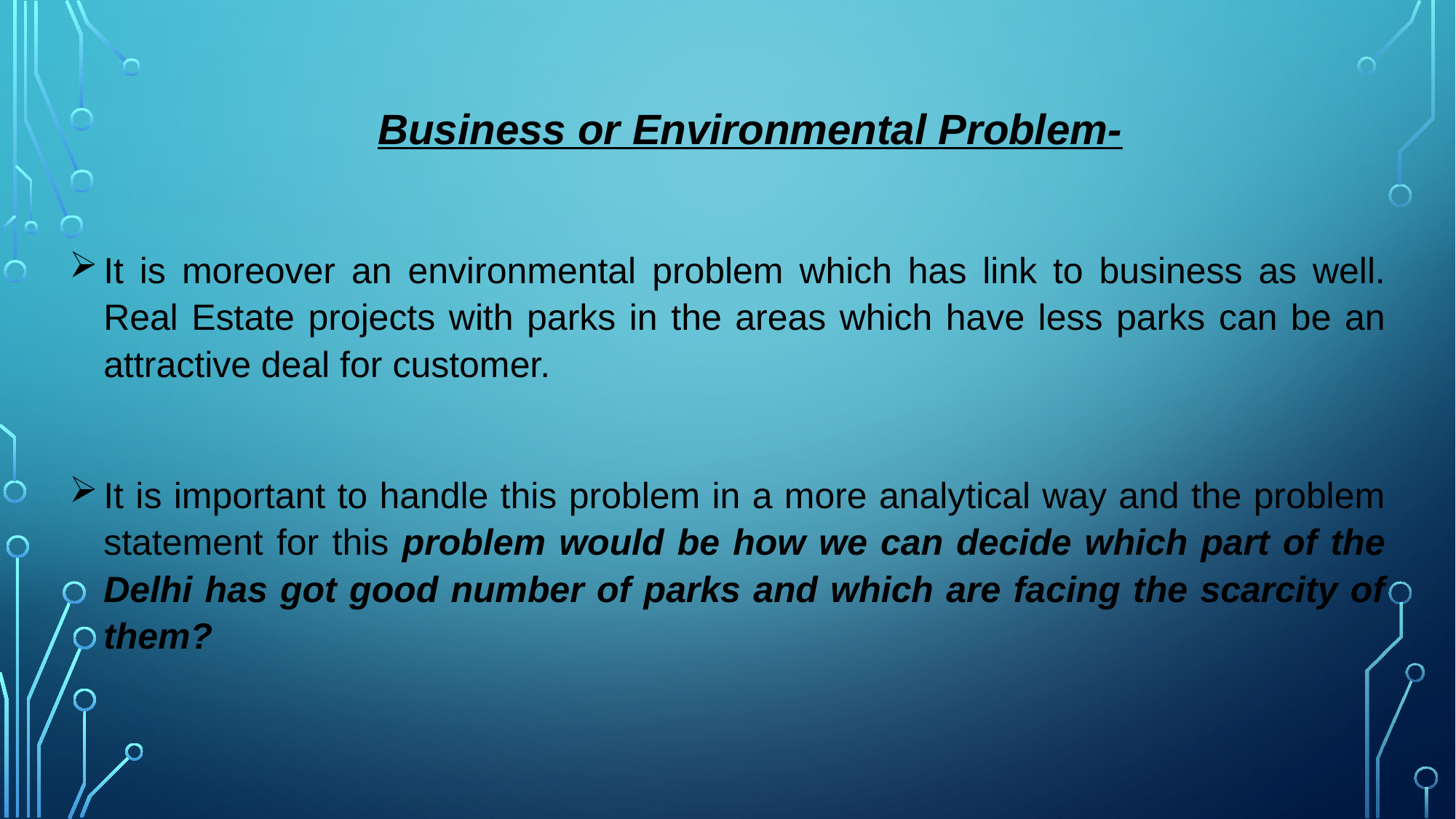

Business or Environmental Problem-
It is moreover an environmental problem which has link to business as well. Real Estate projects with parks in the areas which have less parks can be an attractive deal for customer.

It is important to handle this problem in a more analytical way and the problem statement for this problem would be how we can decide which part of the Delhi has got good number of parks and which are facing the scarcity of them?